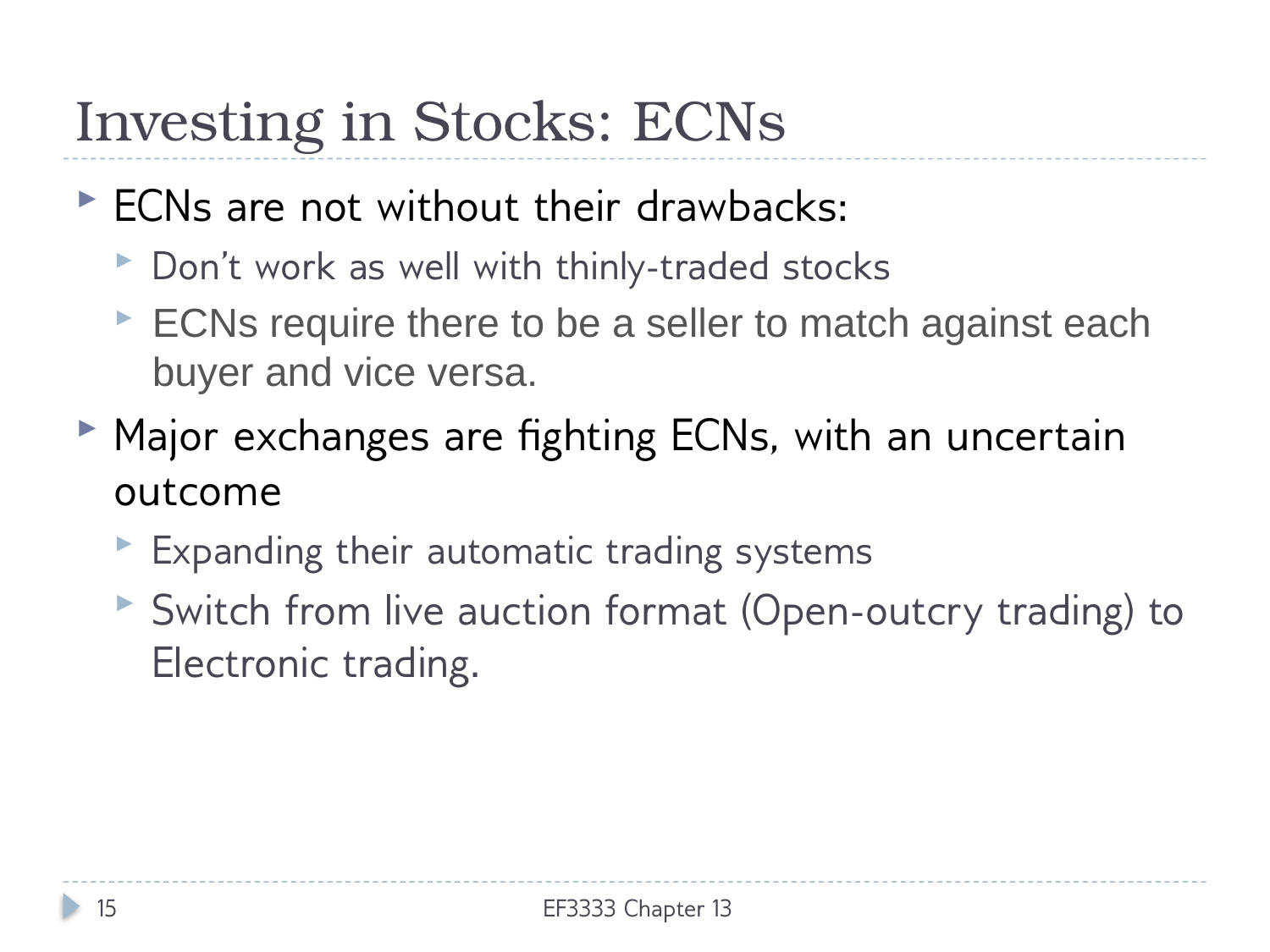

# Investing in Stocks: ECNs
ECNs are not without their drawbacks:
Don’t work as well with thinly-traded stocks
ECNs require there to be a seller to match against each buyer and vice versa.
Major exchanges are fighting ECNs, with an uncertain outcome
Expanding their automatic trading systems
Switch from live auction format (Open-outcry trading) to Electronic trading.
15
EF3333 Chapter 13